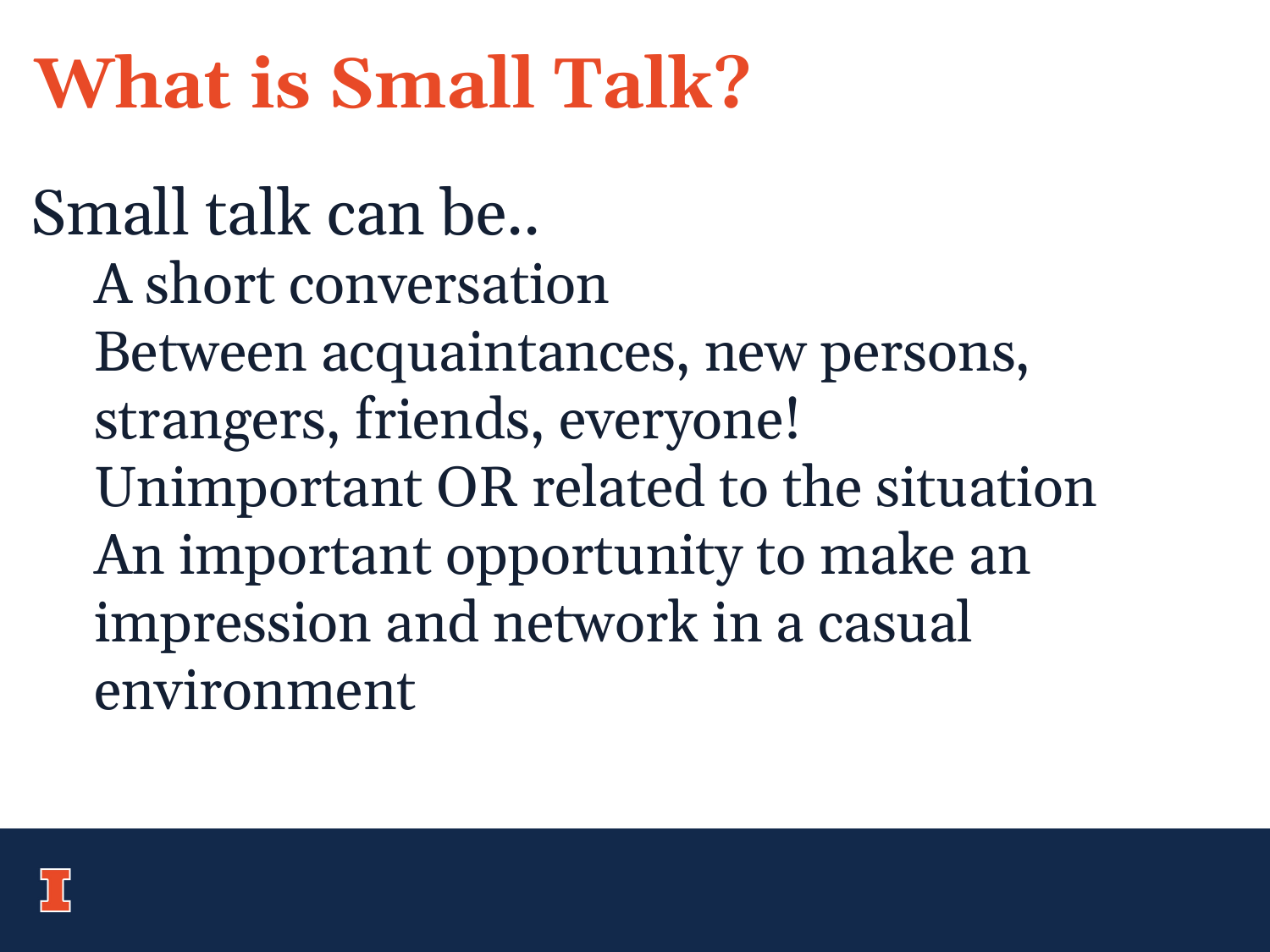

What is Small Talk?
Small talk can be..
A short conversation
Between acquaintances, new persons, strangers, friends, everyone!
Unimportant OR related to the situation
An important opportunity to make an impression and network in a casual environment